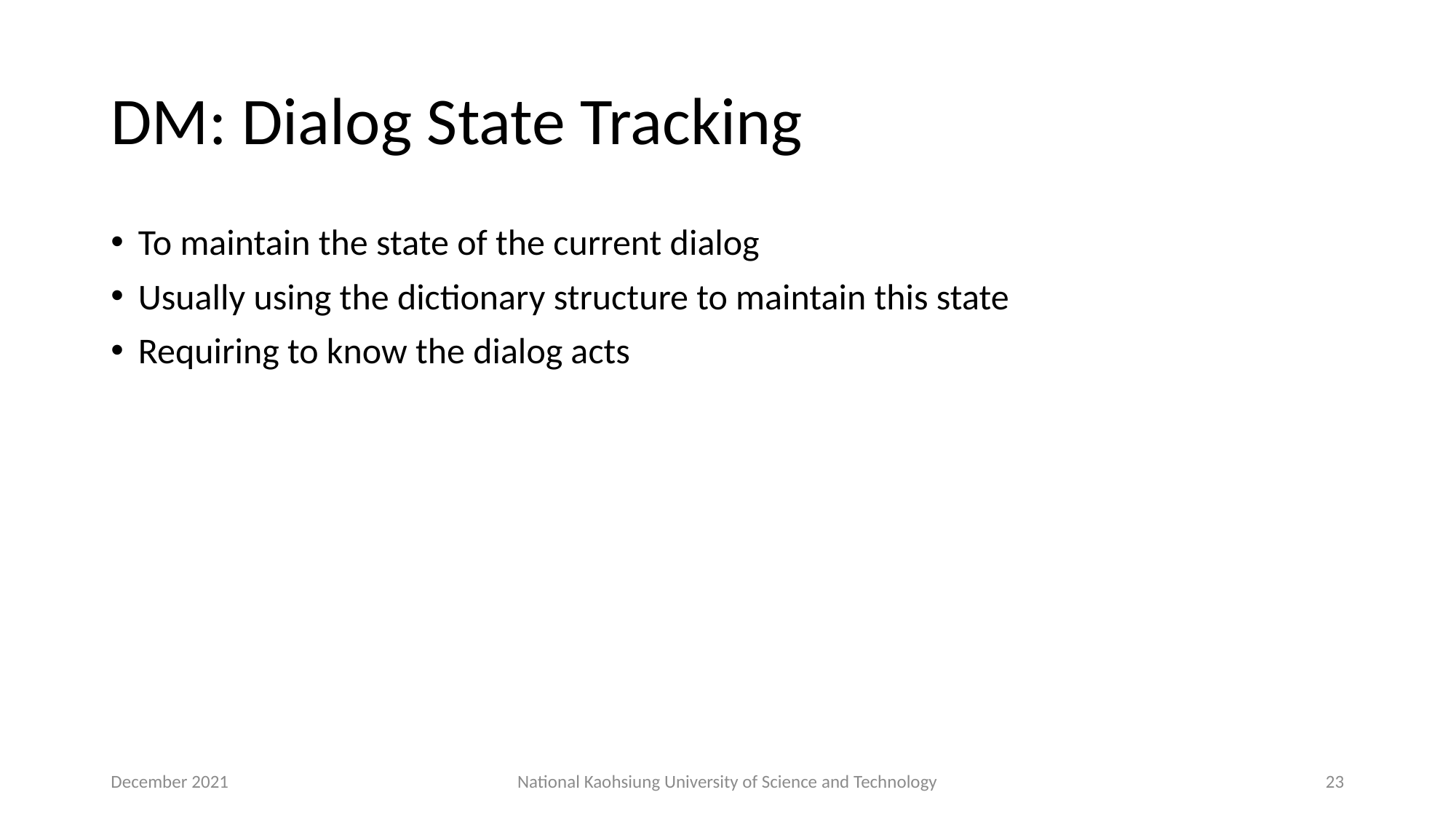

# DM: Dialog State Tracking
To maintain the state of the current dialog
Usually using the dictionary structure to maintain this state
Requiring to know the dialog acts

December 2021
National Kaohsiung University of Science and Technology
23